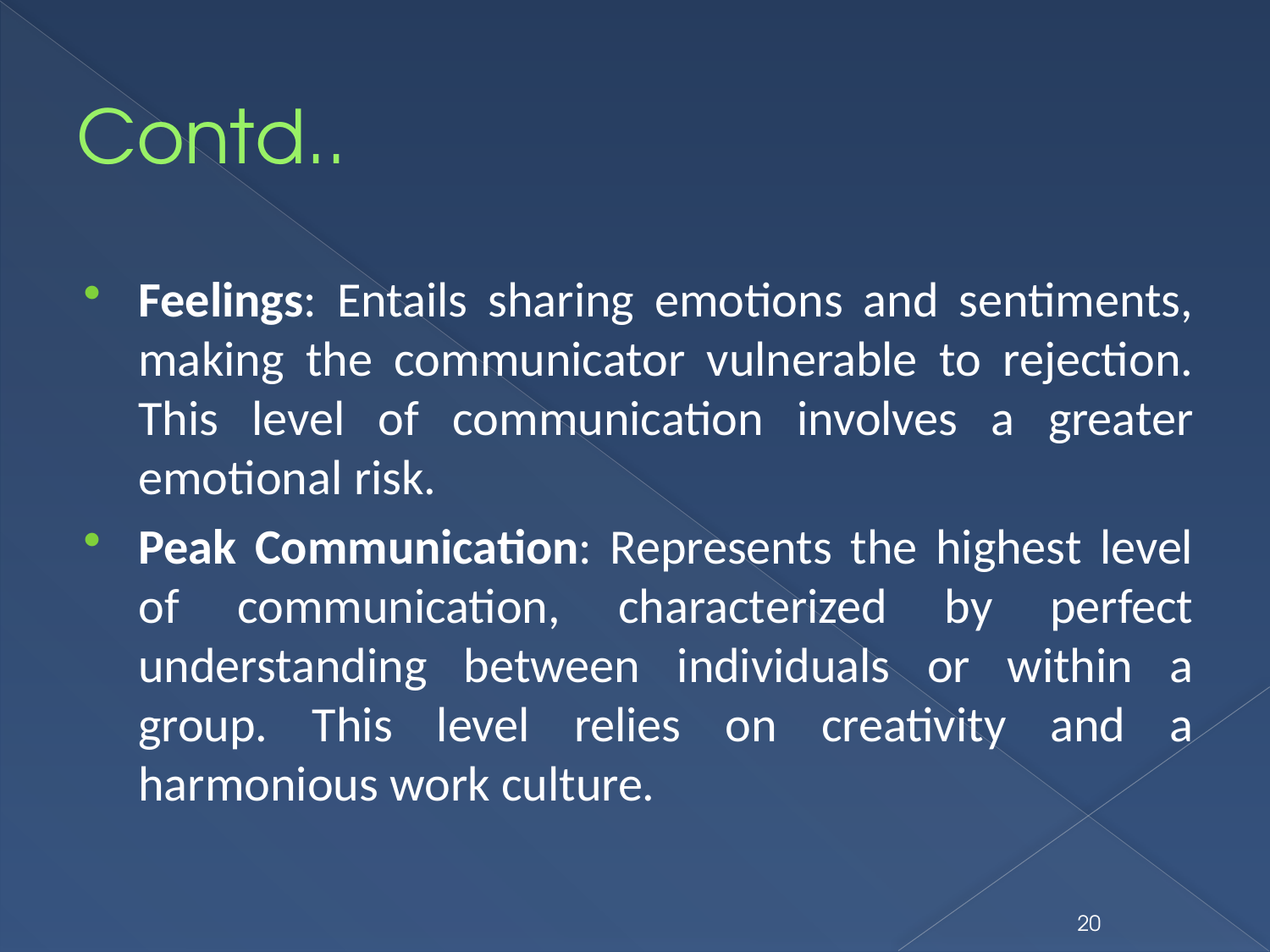

# Contd..
Feelings: Entails sharing emotions and sentiments, making the communicator vulnerable to rejection. This level of communication involves a greater emotional risk.
Peak Communication: Represents the highest level of communication, characterized by perfect understanding between individuals or within a group. This level relies on creativity and a harmonious work culture.

20